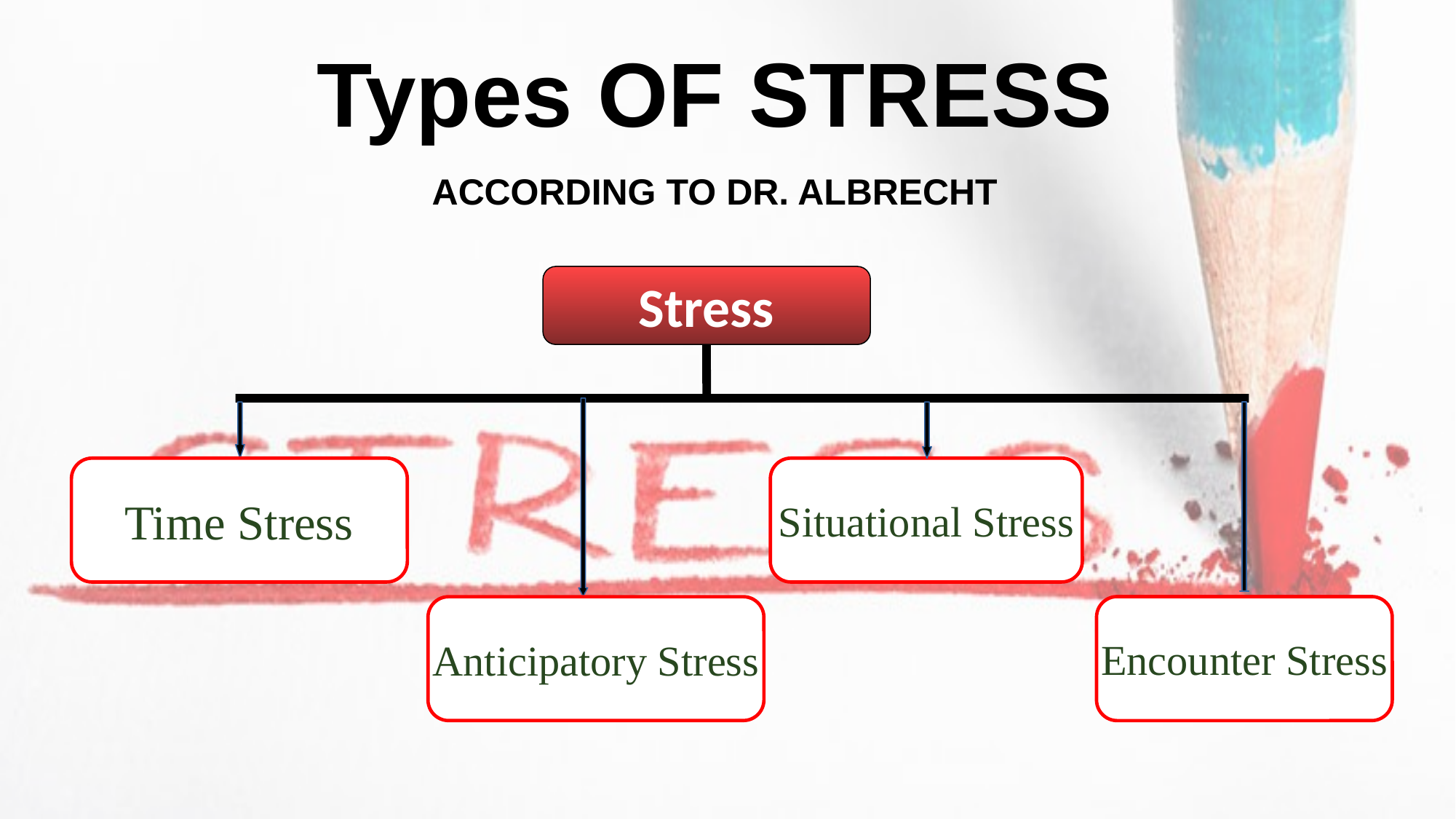

# Types OF STRESS ACCORDING TO DR. ALBRECHT
Stress

Time Stress
Situational Stress
Encounter Stress
Anticipatory Stress
4